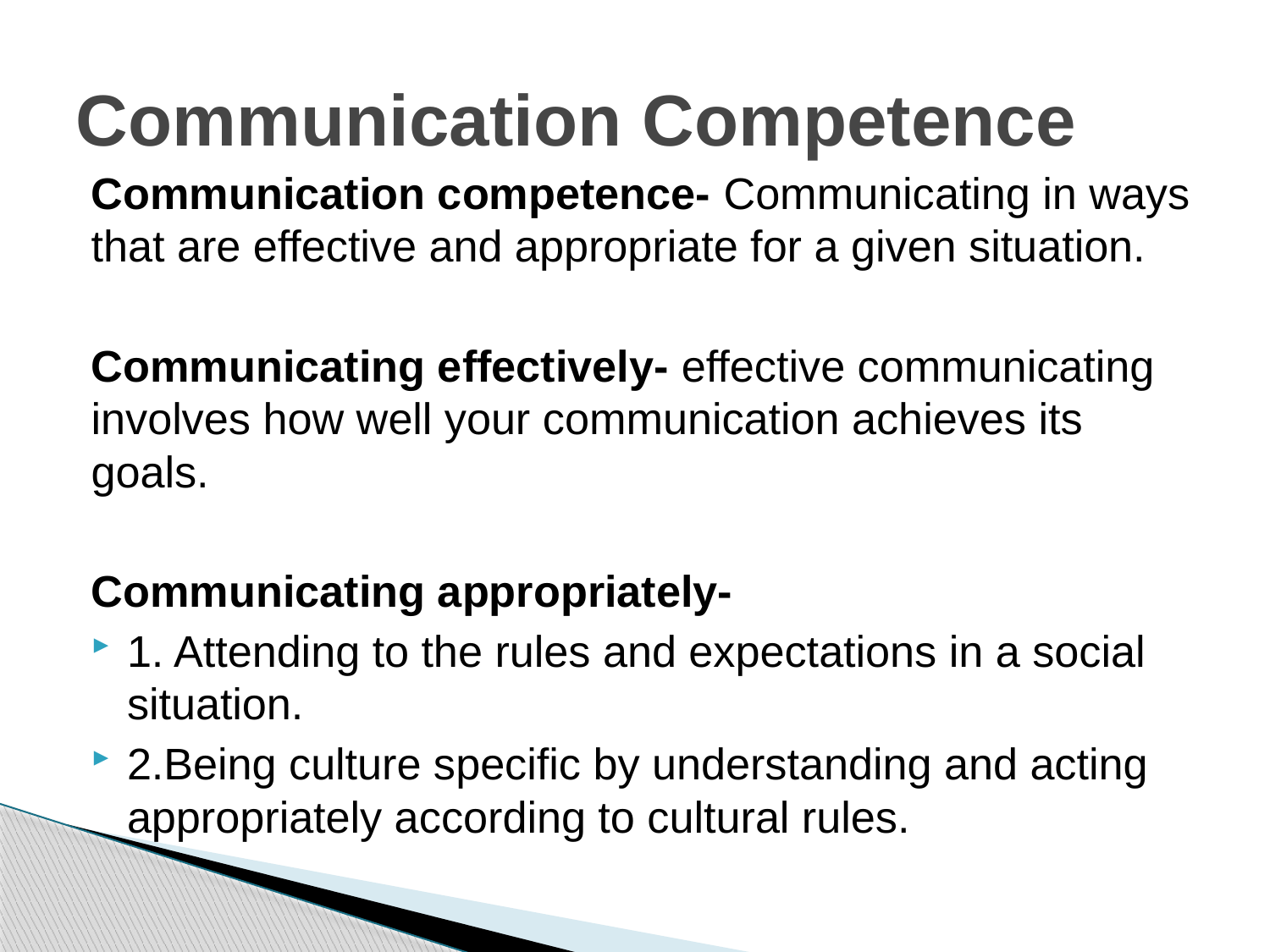

# Communication Competence
Communication competence- Communicating in ways that are effective and appropriate for a given situation.

Communicating effectively- effective communicating involves how well your communication achieves its goals.

Communicating appropriately-
1. Attending to the rules and expectations in a social situation.
2.Being culture specific by understanding and acting appropriately according to cultural rules.